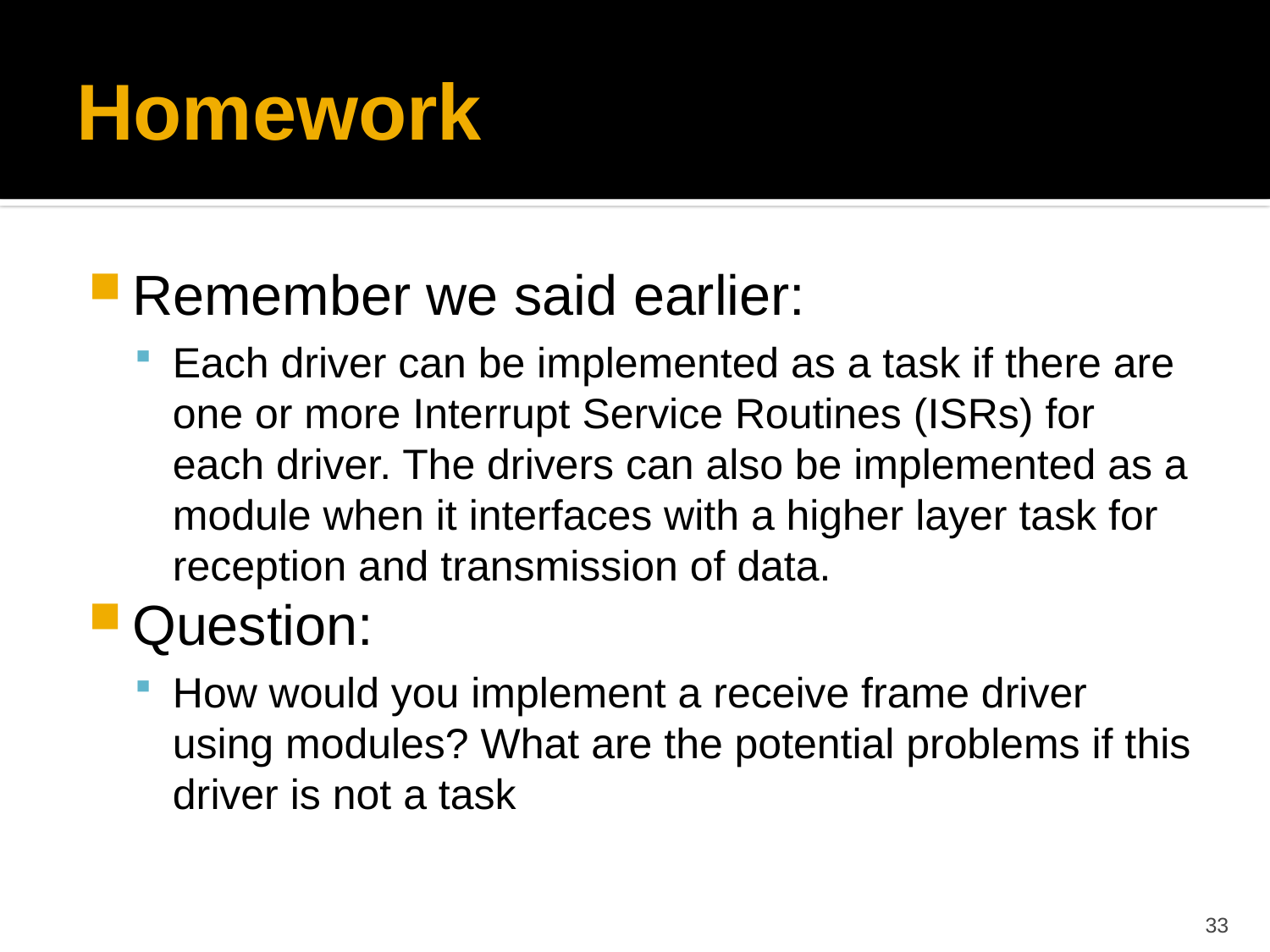

# Homework
Remember we said earlier:
Each driver can be implemented as a task if there are one or more Interrupt Service Routines (ISRs) for each driver. The drivers can also be implemented as a module when it interfaces with a higher layer task for reception and transmission of data.
Question:
How would you implement a receive frame driver using modules? What are the potential problems if this driver is not a task
33